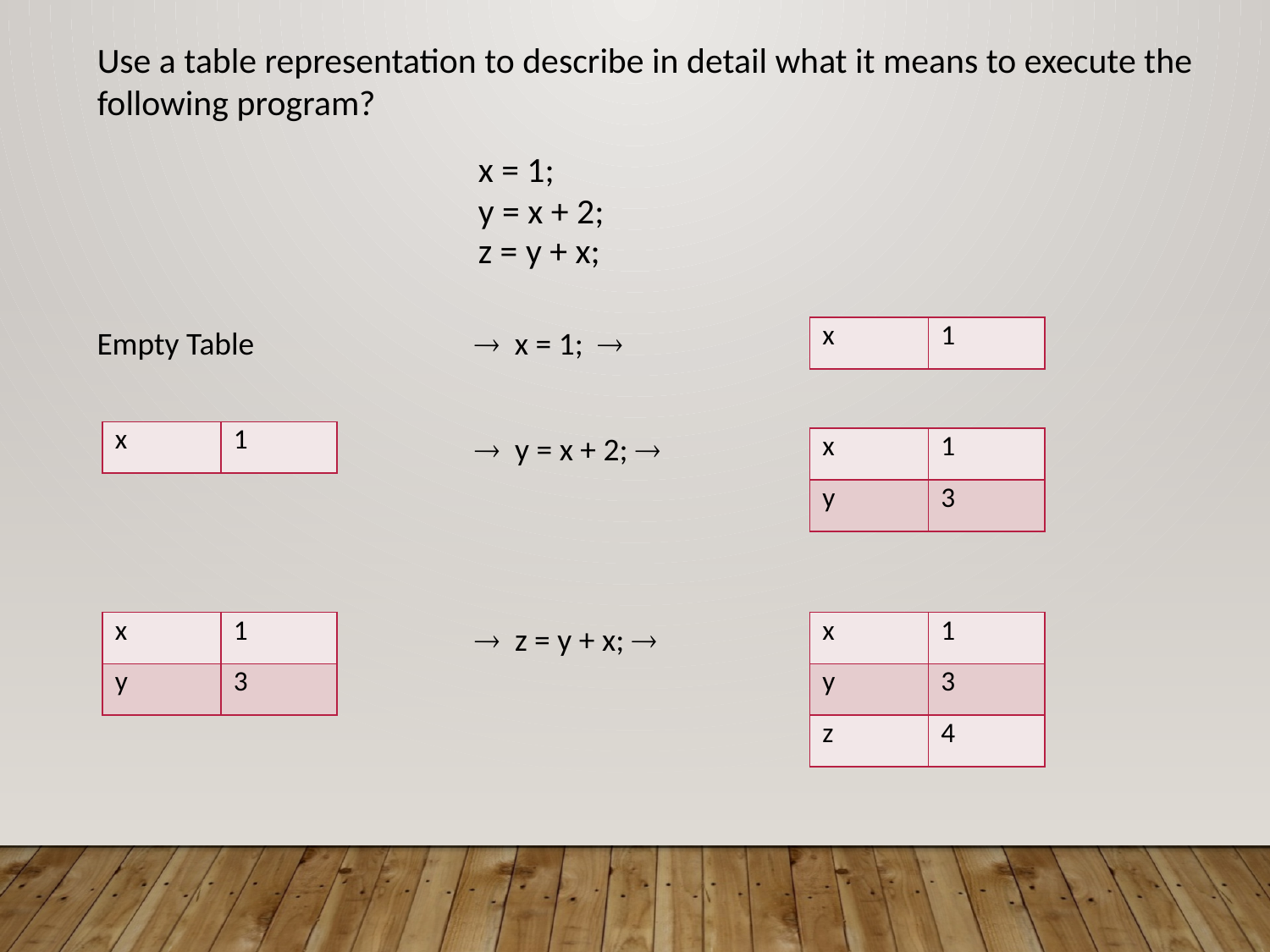

Use a table representation to describe in detail what it means to execute the following program?

			x = 1;

			y = x + 2;
		      	z = y + x;
Empty Table
→  x = 1;  →
| x | 1 |
| --- | --- |
| x | 1 |
| --- | --- |
→  y = x + 2; →
| x | 1 |
| --- | --- |
| y | 3 |
| x | 1 |
| --- | --- |
| y | 3 |
| x | 1 |
| --- | --- |
| y | 3 |
| z | 4 |
→  z = y + x; →